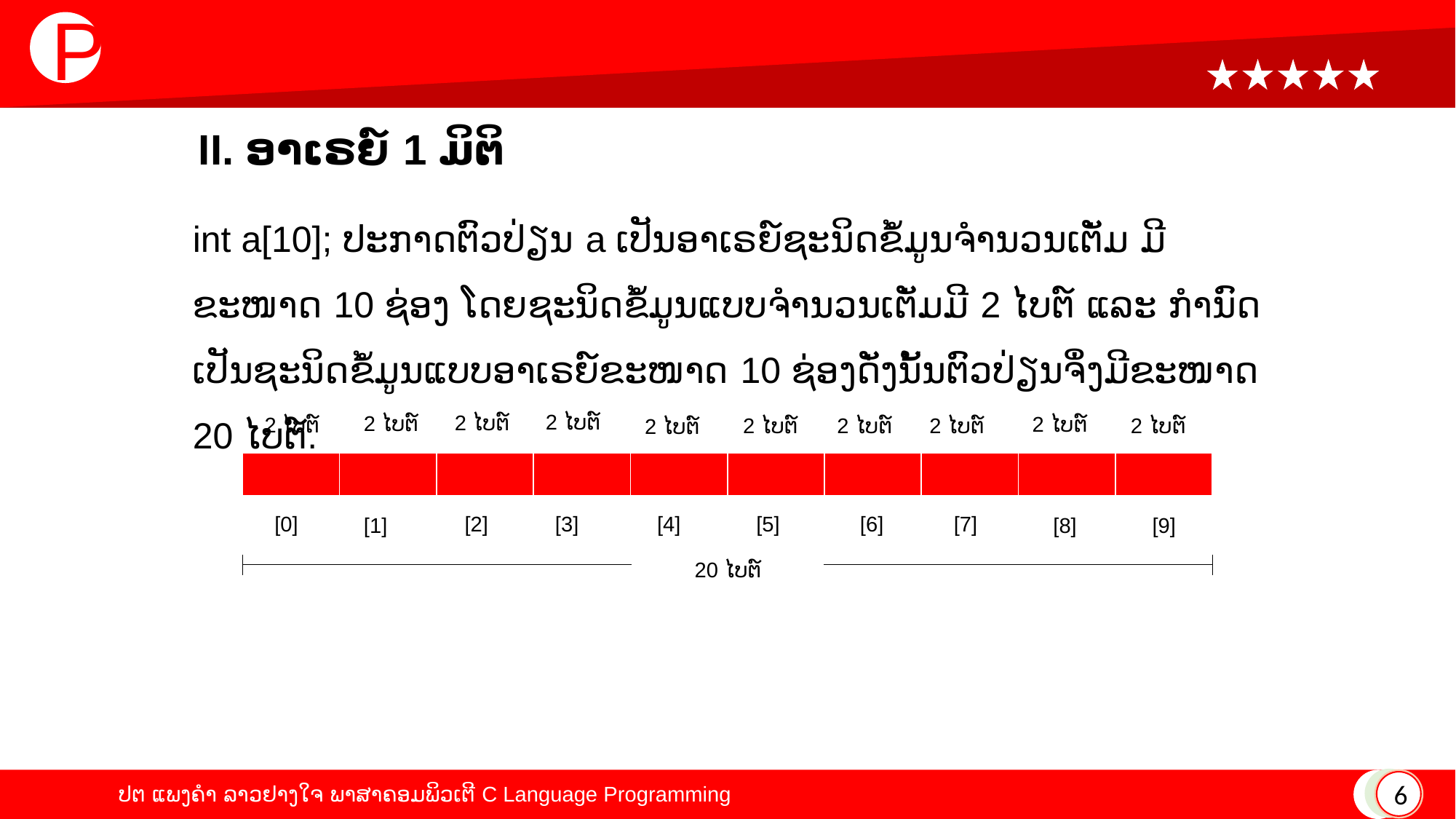

P

# II. ອາເຣຍ໌ 1 ມິຕິ
int a[10]; ປະກາດຕົວປ່ຽນ a ເປັນອາເຣຍ໌ຊະນິດຂໍ້ມູນຈໍານວນເຕັ່ມ ມີຂະໜາດ 10 ຊ່ອງ ໂດຍຊະນິດຂໍ້ມູນແບບຈໍານວນເຕັ່ມມີ 2 ໄບຕ໌ ແລະ ກໍານົດເປັນຊະນິດຂໍ້ມູນແບບອາເຣຍ໌ຂະໜາດ 10 ຊ່ອງດັ່ງນັ້ນຕົວປ່ຽນຈຶ່ງມີຂະໜາດ 20 ໄບຕ໌.
2 ໄບຕ໌
2 ໄບຕ໌
2 ໄບຕ໌
2 ໄບຕ໌
2 ໄບຕ໌
2 ໄບຕ໌
2 ໄບຕ໌
2 ໄບຕ໌
2 ໄບຕ໌
2 ໄບຕ໌
|  |  |  |  |  |  |  |  |  |  |
| --- | --- | --- | --- | --- | --- | --- | --- | --- | --- |
[0]
[2]
[3]
[4]
[5]
[6]
[7]
[1]
[8]
[9]
20 ໄບຕ໌

6
ປຕ ແພງຄໍາ ລາວຢາງໃຈ ພາສາຄອມພິວເຕີ C Language Programming